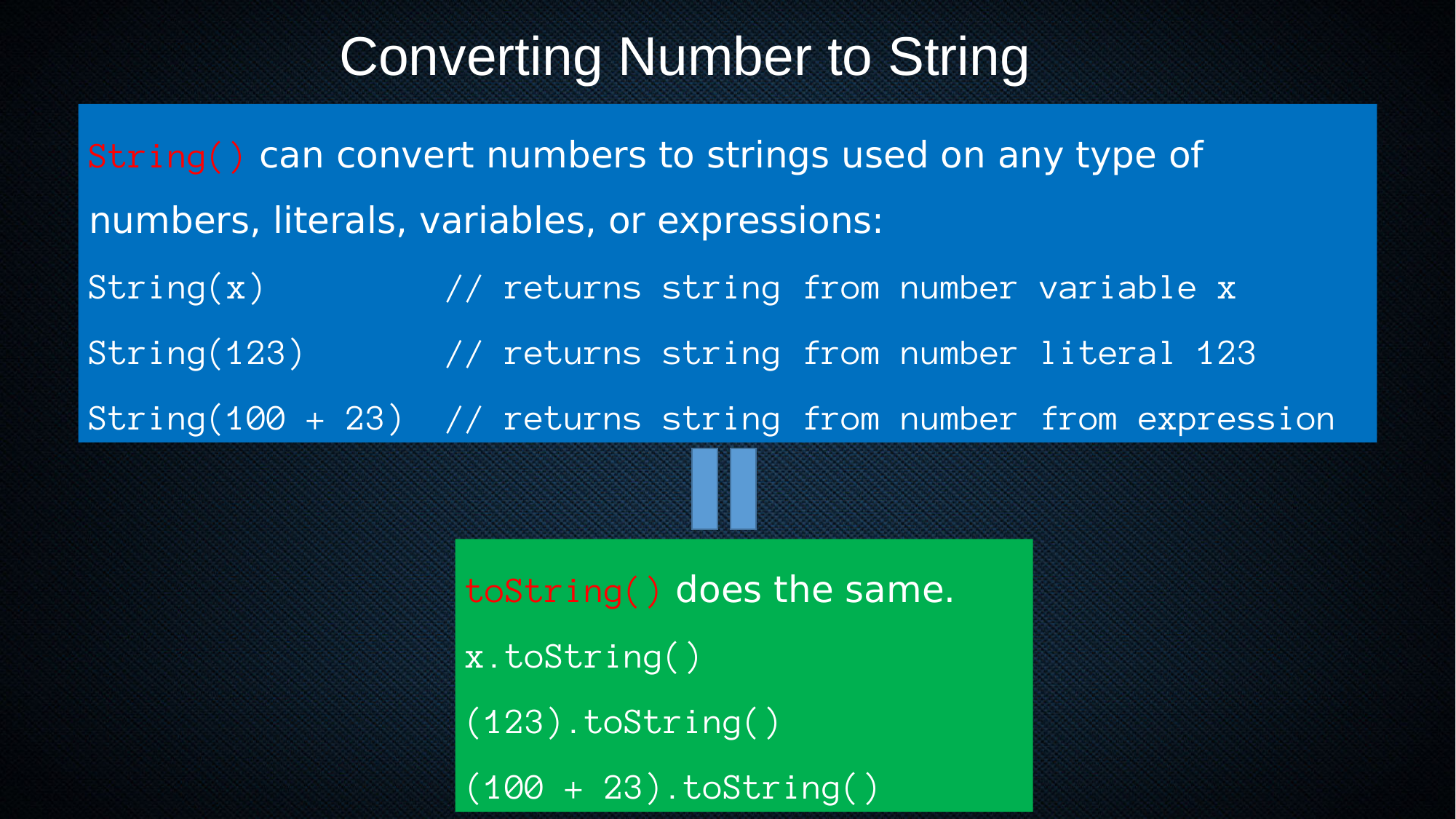

Converting Number to String
String() can convert numbers to strings used on any type of numbers, literals, variables, or expressions:
String(x)         // returns string from number variable x
String(123)       // returns string from number literal 123
String(100 + 23)  // returns string from number from expression

toString() does the same.
x.toString()
(123).toString()
(100 + 23).toString()